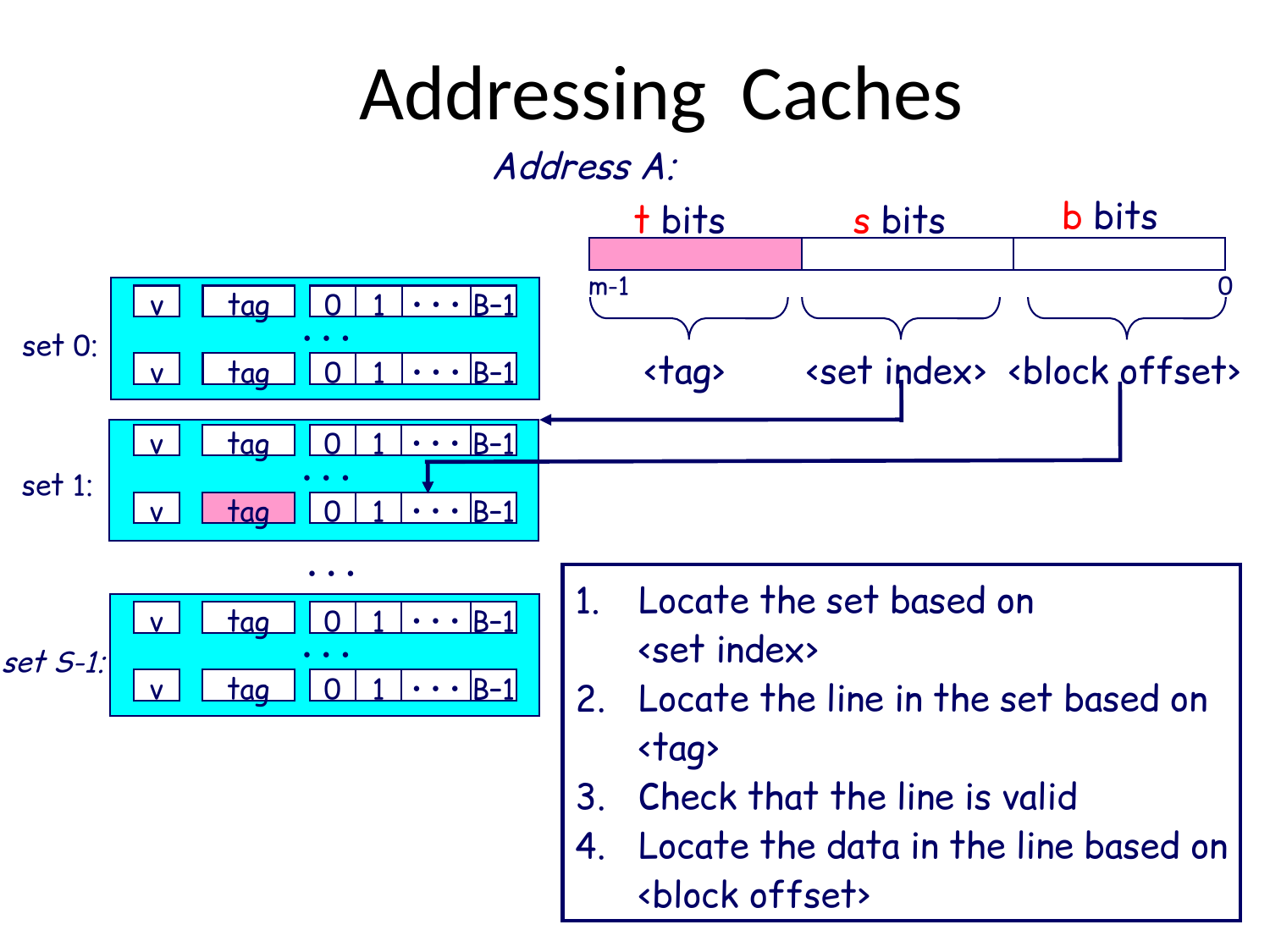

# Addressing  Caches
Address A:
b bits
t bits
s bits

m-1
0

v
tag
0
1
• • •
B–1
set 0:
• • •
<tag>
<set index>
<block offset>
v
tag
0
1
• • •
B–1

v
tag
0
1
• • •
B–1
set 1:
• • •
v
tag
0
1
• • •
B–1
• • •
Locate the set based on
<set index>
Locate the line in the set based on
<tag>
Check that the line is valid
Locate the data in the line based on
<block offset>

v
tag
0
1
• • •
B–1
set S-1:
• • •
v
tag
0
1
• • •
B–1